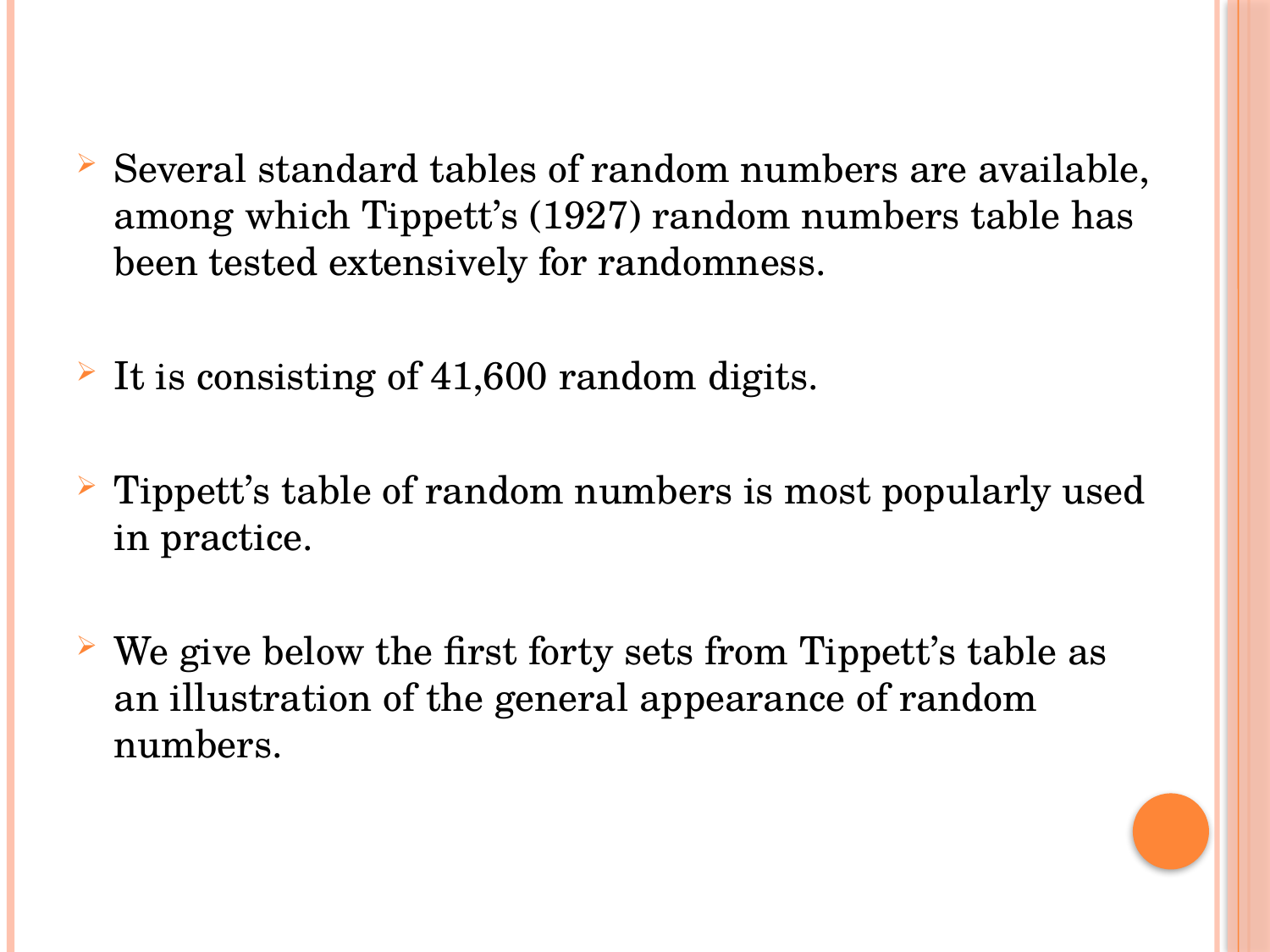

Several standard tables of random numbers are available, among which Tippett’s (1927) random numbers table has been tested extensively for randomness.

It is consisting of 41,600 random digits.

Tippett’s table of random numbers is most popularly used in practice.

We give below the first forty sets from Tippett’s table as an illustration of the general appearance of random numbers.